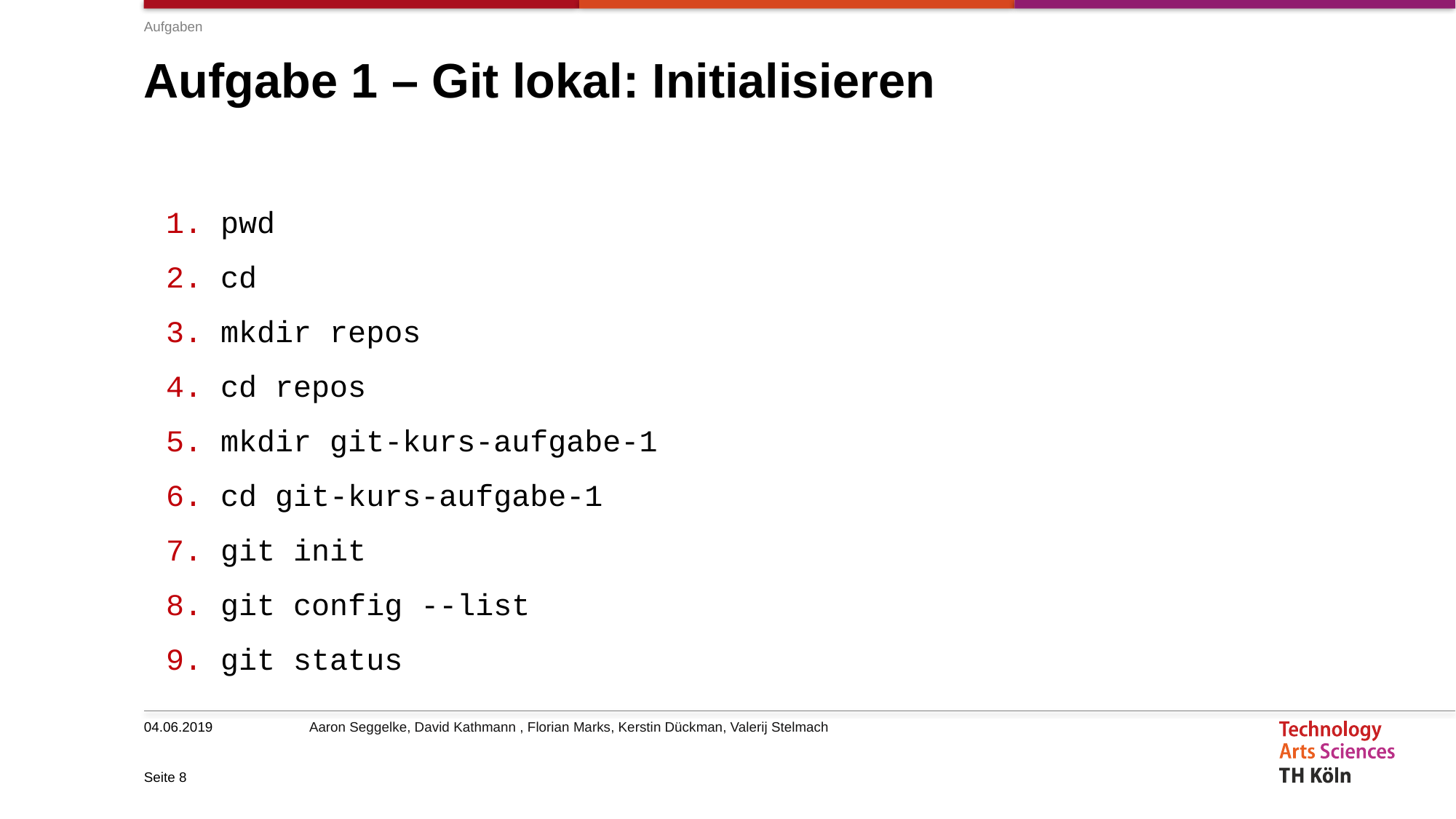

Aufgaben
# Aufgabe 1 – Git lokal: Initialisieren
pwd
cd
mkdir repos
cd repos
mkdir git-kurs-aufgabe-1
cd git-kurs-aufgabe-1
git init
git config --list
git status
04.06.2019
Seite 8